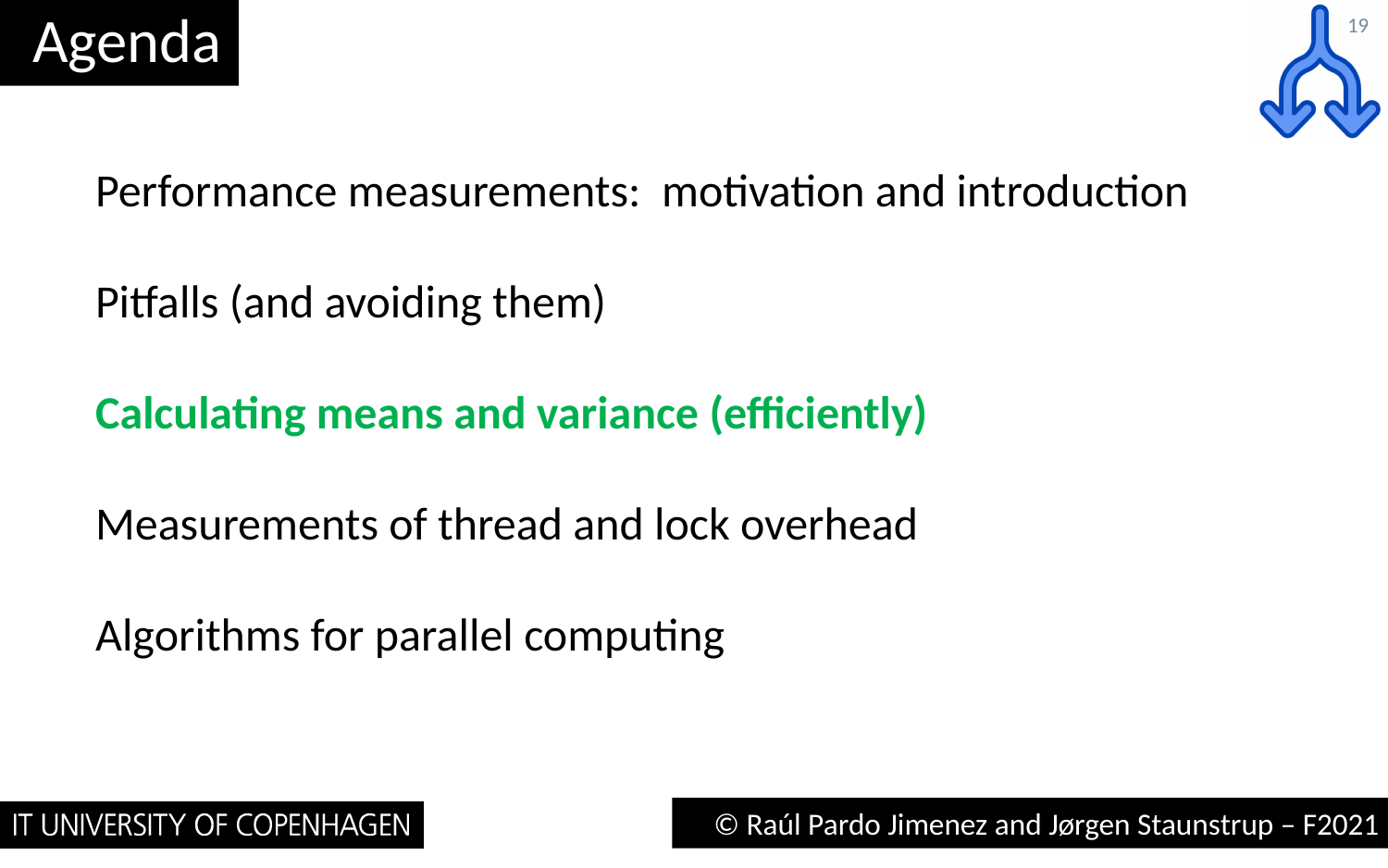

# Agenda
19
Performance measurements:  motivation and introduction

Pitfalls (and avoiding them)

Calculating means and variance (efficiently)

Measurements of thread and lock overhead

Algorithms for parallel computing